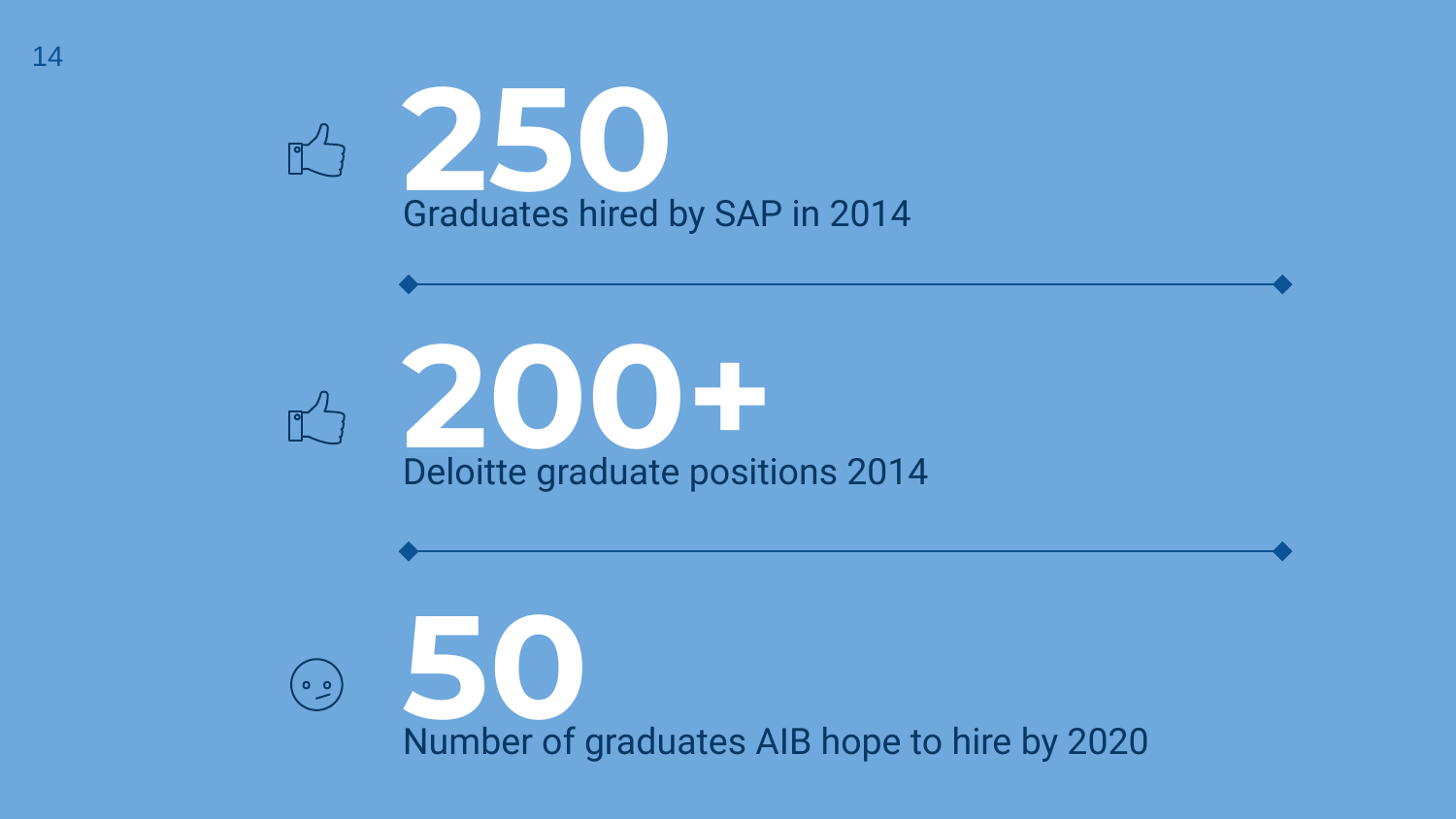

14
250

Graduates hired by SAP in 2014
200+

Deloitte graduate positions 2014
50

Number of graduates AIB hope to hire by 2020